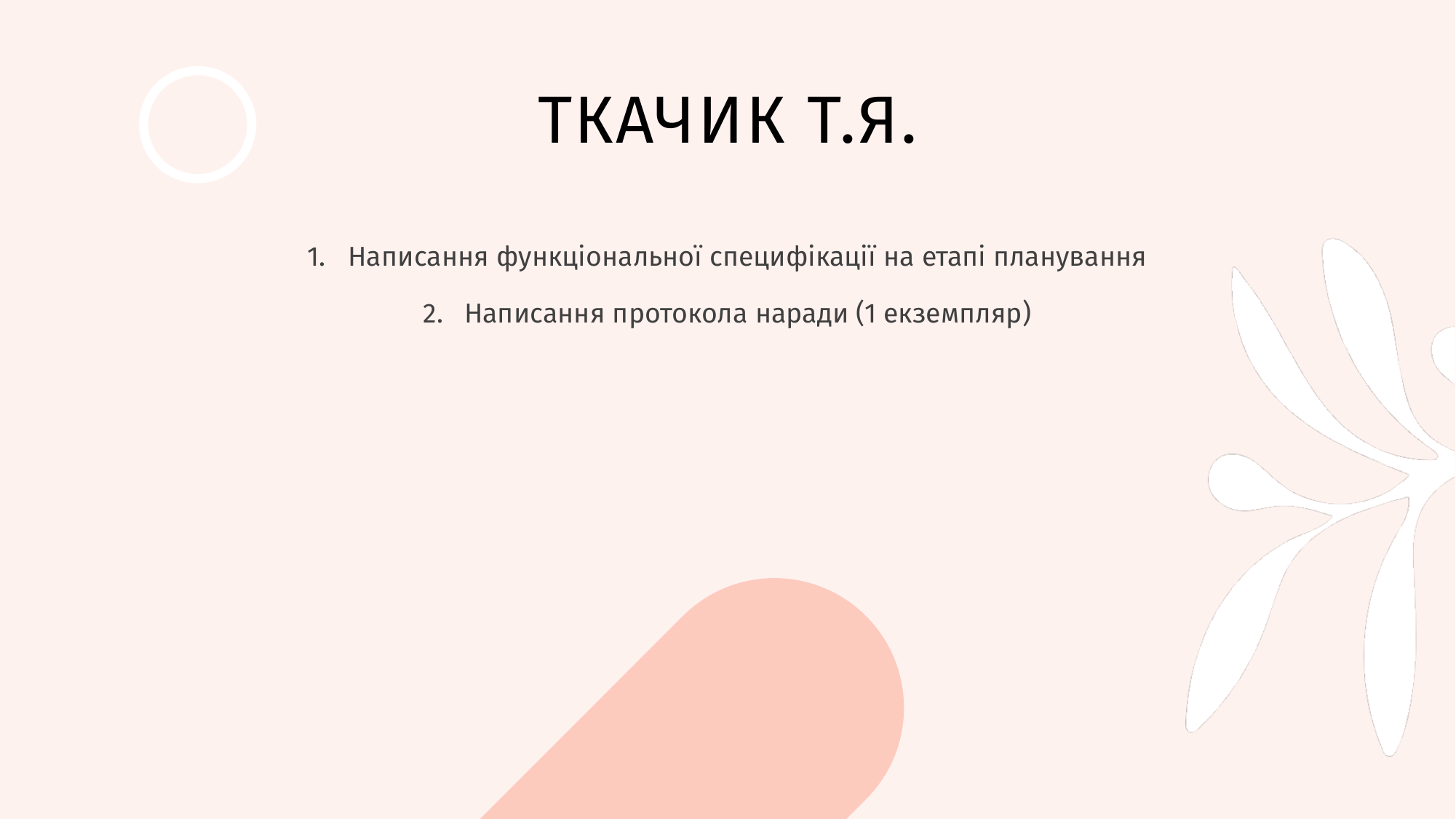

# Ткачик Т.Я.
Написання функціональної специфікації на етапі планування
Написання протокола наради (1 екземпляр)